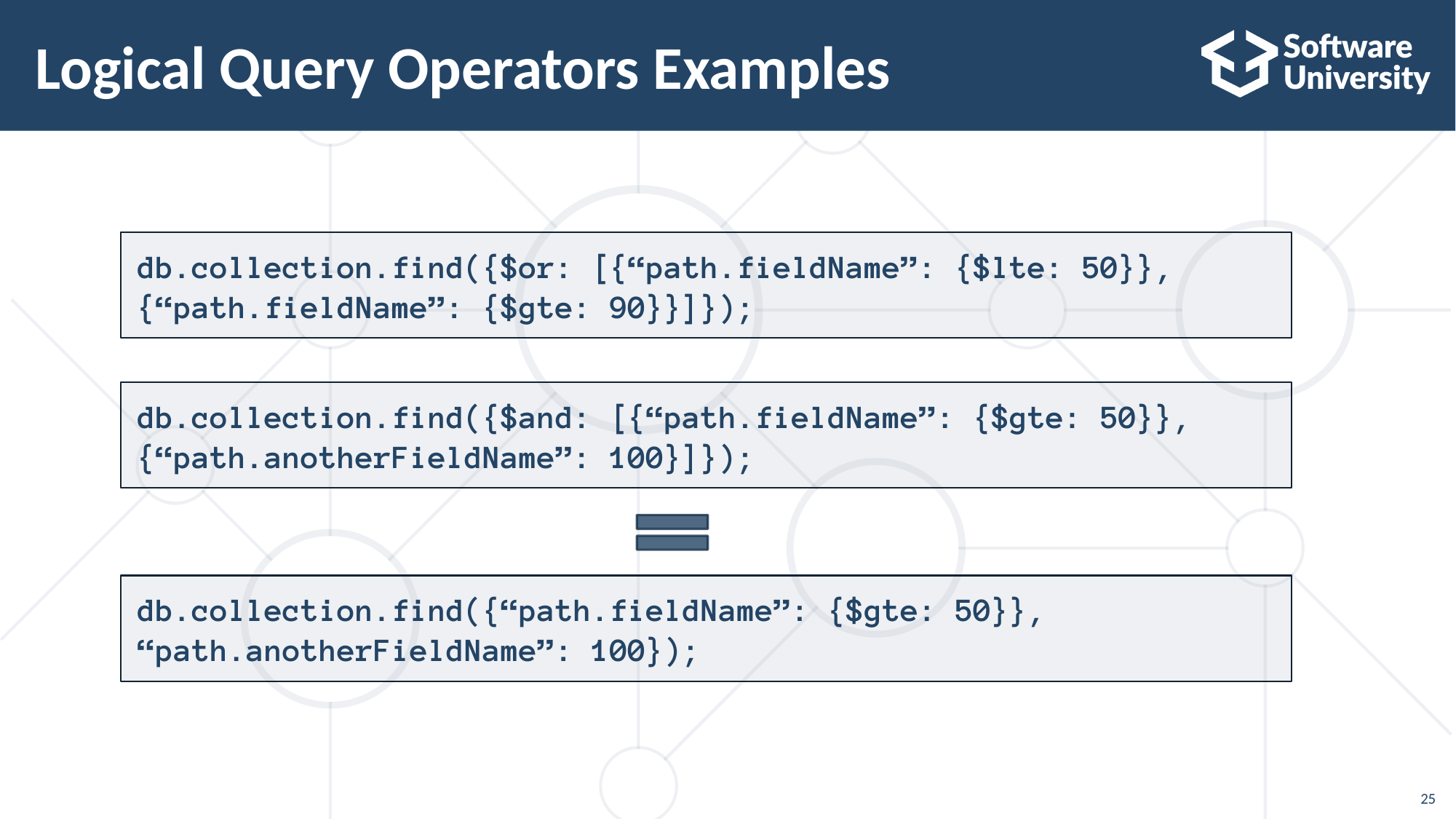

# Logical Query Operators Examples
db.collection.find({$or: [{“path.fieldName”: {$lte: 50}},
{“path.fieldName”: {$gte: 90}}]});
db.collection.find({$and: [{“path.fieldName”: {$gte: 50}},
{“path.anotherFieldName”: 100}]});

db.collection.find({“path.fieldName”: {$gte: 50}}, “path.anotherFieldName”: 100});
25